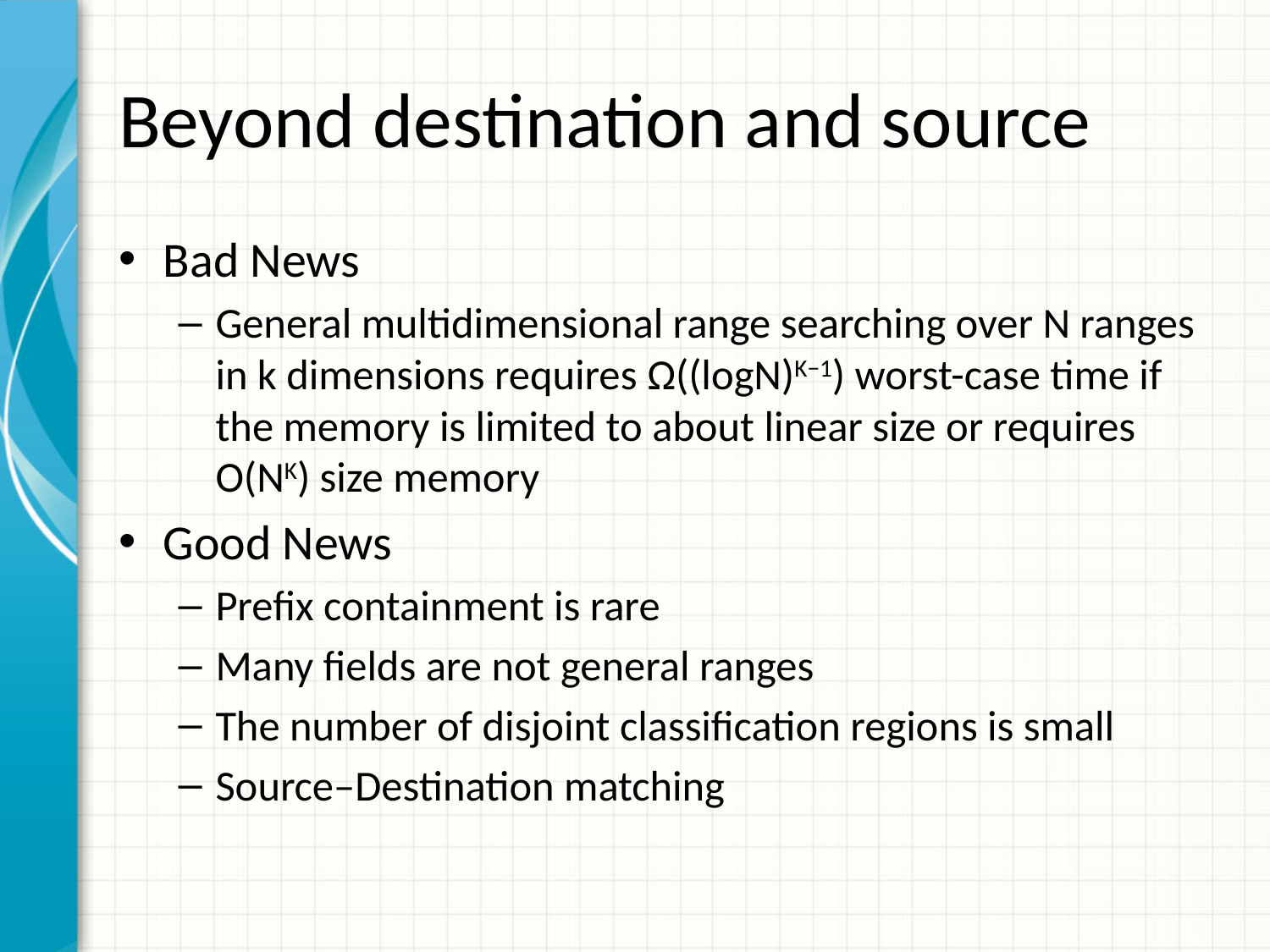

# Beyond destination and source
Bad News
General multidimensional range searching over N ranges in k dimensions requires Ω((logN)K−1) worst-case time if the memory is limited to about linear size or requires O(NK) size memory
Good News
Prefix containment is rare
Many fields are not general ranges
The number of disjoint classification regions is small
Source–Destination matching